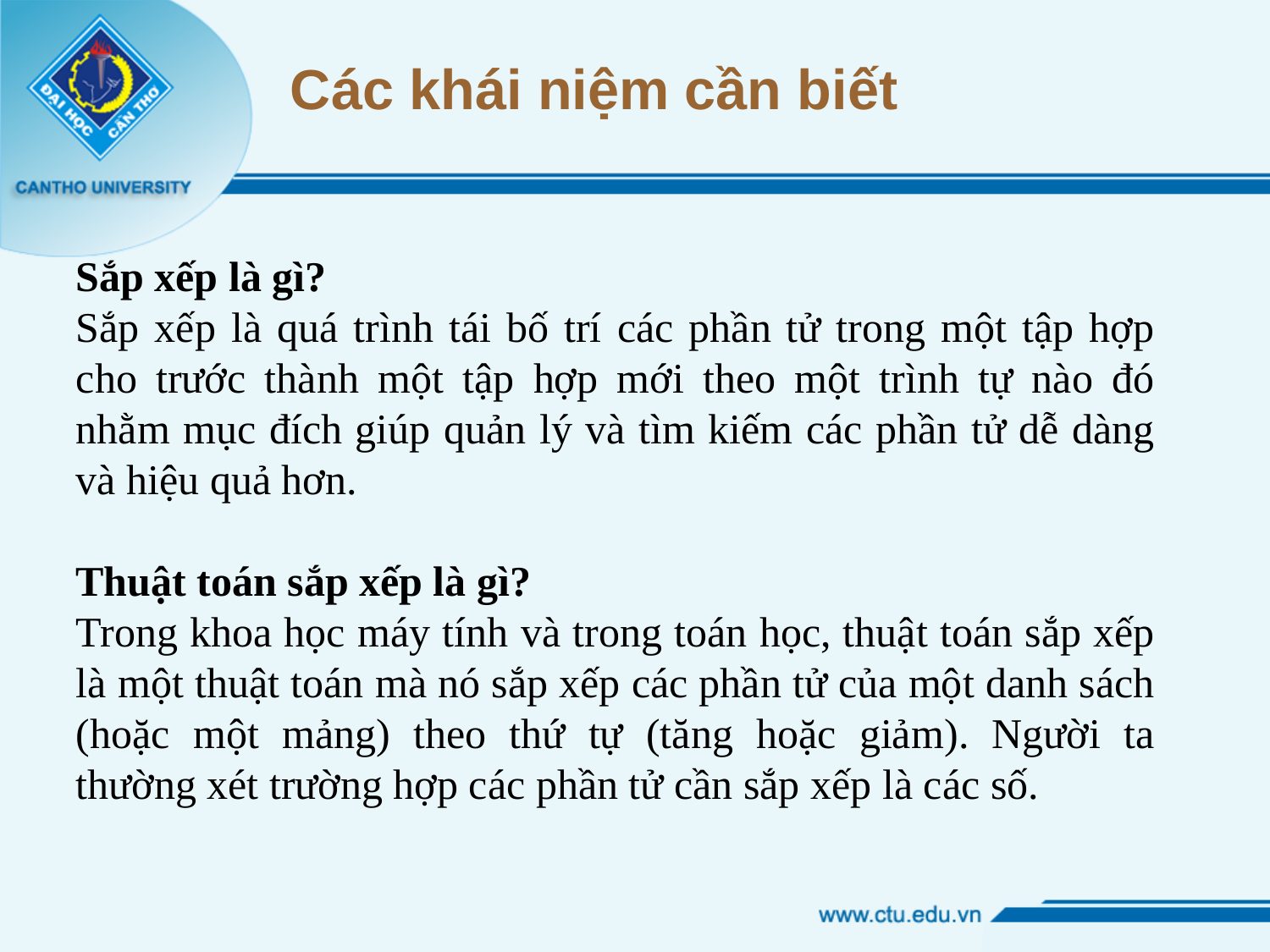

# Các khái niệm cần biết
Sắp xếp là gì?
Sắp xếp là quá trình tái bố trí các phần tử trong một tập hợp cho trước thành một tập hợp mới theo một trình tự nào đó nhằm mục đích giúp quản lý và tìm kiếm các phần tử dễ dàng và hiệu quả hơn.

Thuật toán sắp xếp là gì?
Trong khoa học máy tính và trong toán học, thuật toán sắp xếp là một thuật toán mà nó sắp xếp các phần tử của một danh sách (hoặc một mảng) theo thứ tự (tăng hoặc giảm). Người ta thường xét trường hợp các phần tử cần sắp xếp là các số.
7